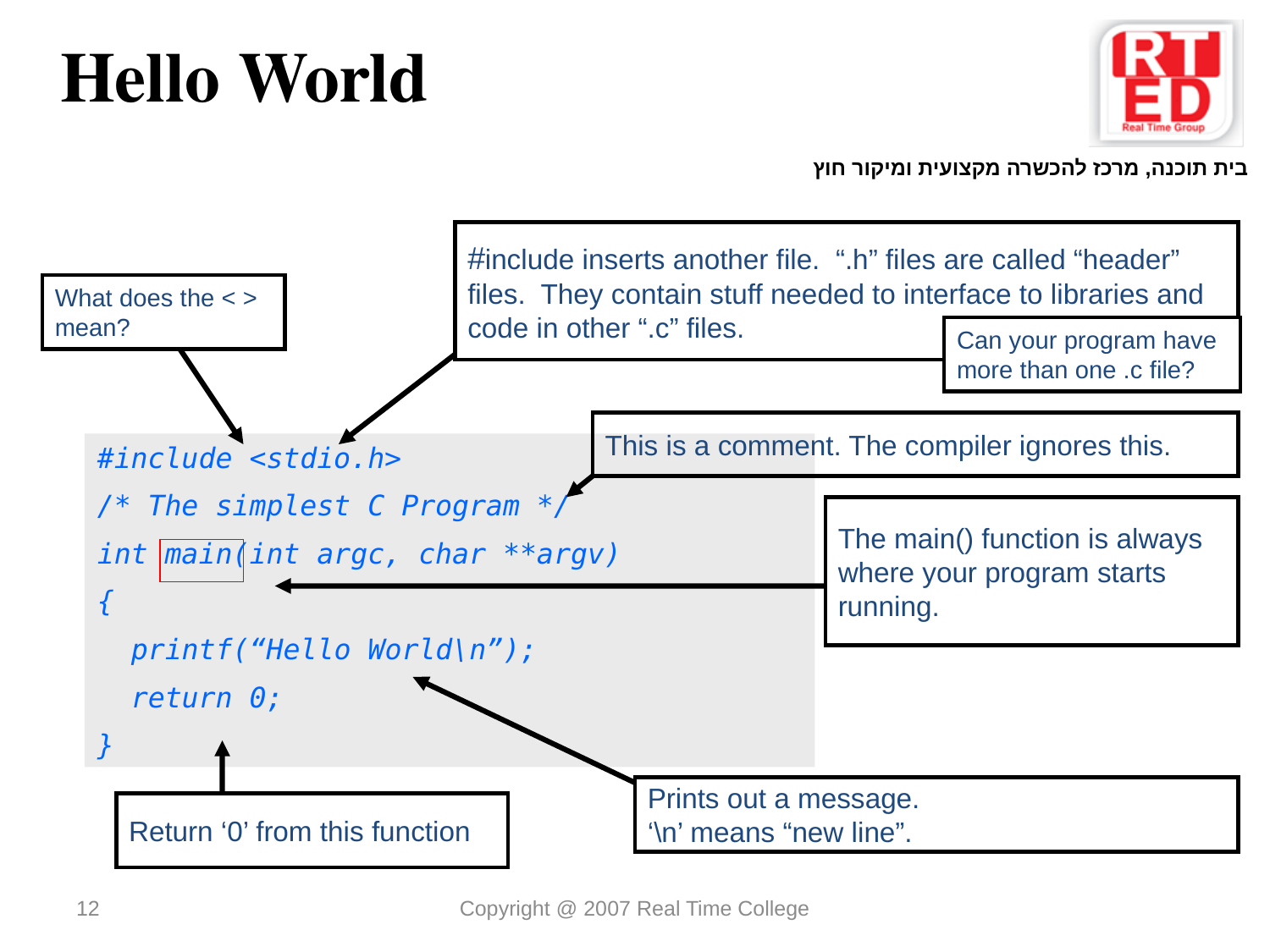

# Hello World
#include inserts another file.  “.h” files are called “header” files.  They contain stuff needed to interface to libraries and code in other “.c” files.
What does the < > mean?

Can your program have more than one .c file?

This is a comment. The compiler ignores this.
#include <stdio.h>
/* The simplest C Program */
int main(int argc, char **argv)
{
  printf(“Hello World\n”);
  return 0;
}

The main() function is always where your program starts running.

Prints out a message.
‘\n’ means “new line”.
Return ‘0’ from this function
12
Copyright @ 2007 Real Time College